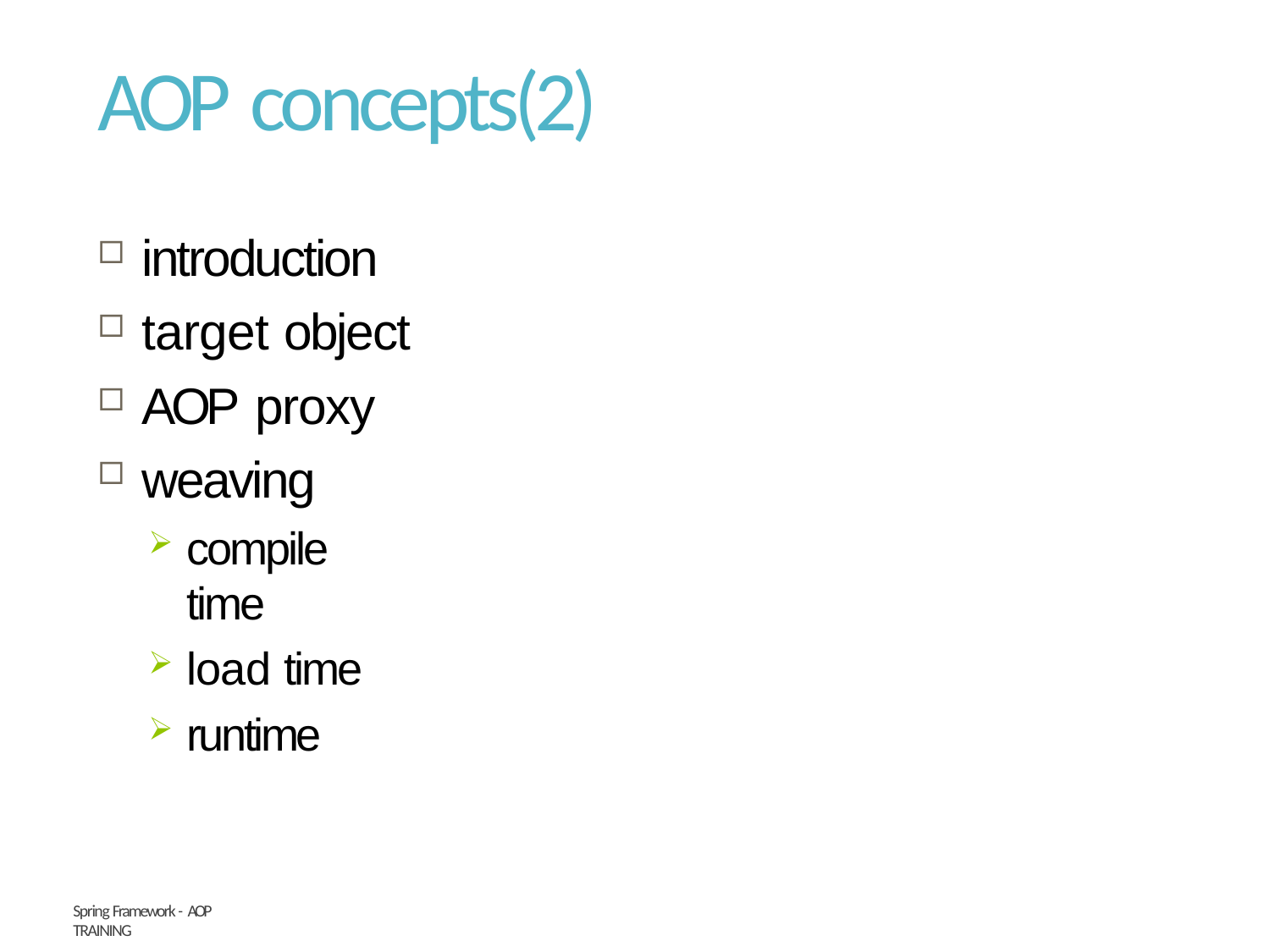

# AOP concepts(2)
introduction
target object
AOP proxy
weaving
compile time
load time
runtime
Spring Framework - AOP
Training